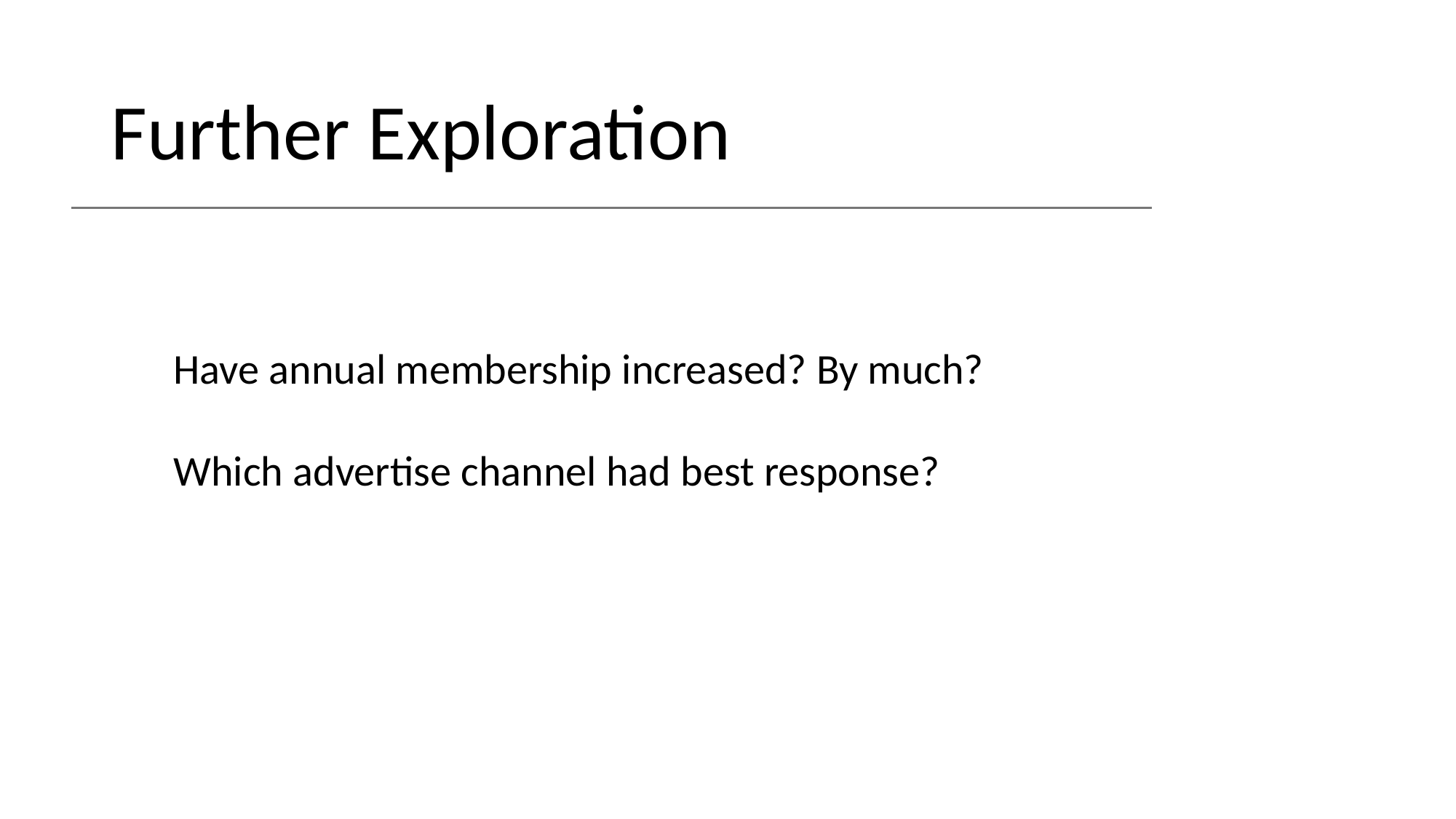

# Further Exploration
Have annual membership increased? By much?

Which advertise channel had best response?